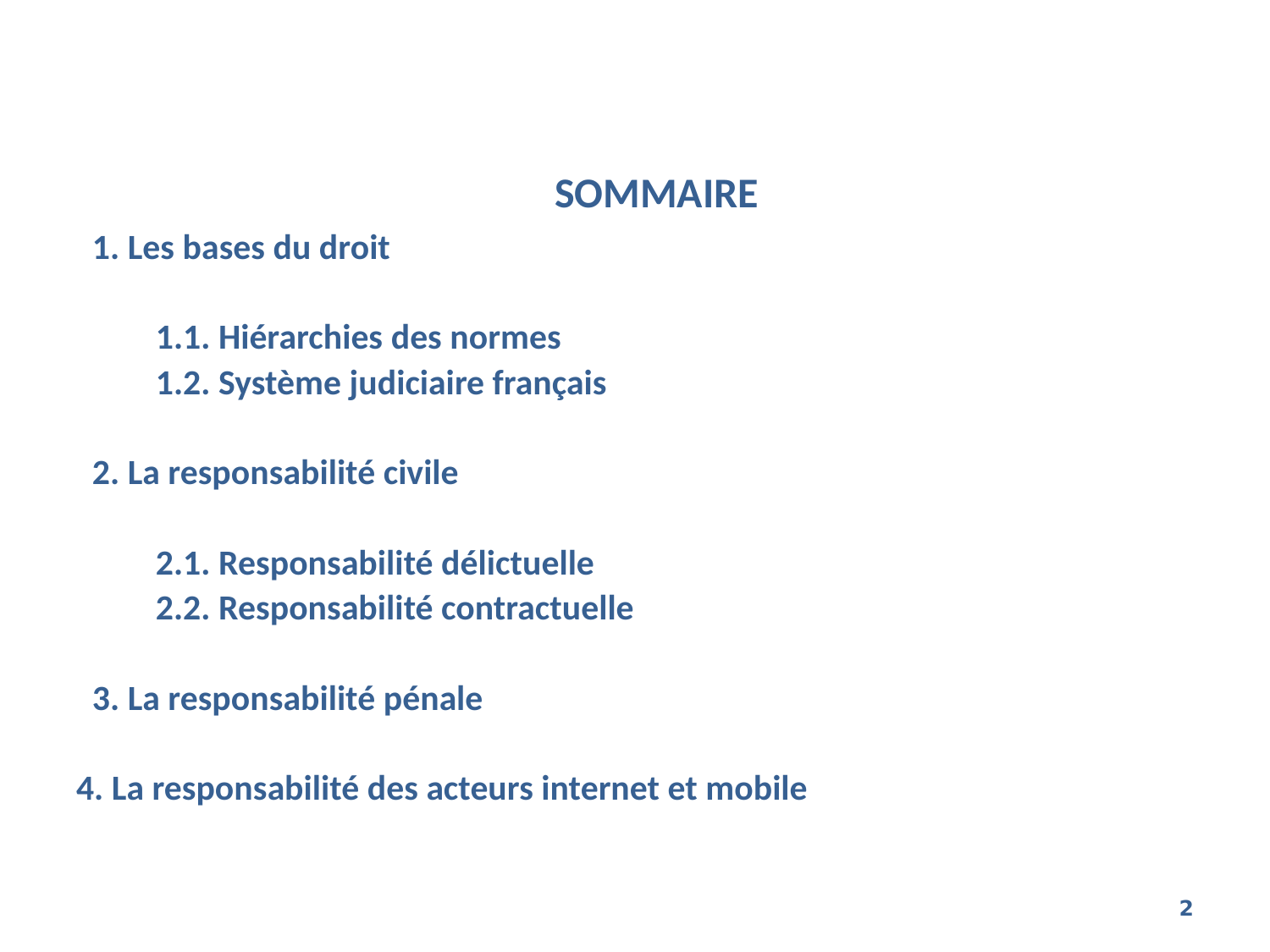

# SOMMAIRE
  1. Les bases du droit

	1.1. Hiérarchies des normes
	1.2. Système judiciaire français

  2. La responsabilité civile

	2.1. Responsabilité délictuelle
	2.2. Responsabilité contractuelle

  3. La responsabilité pénale

4. La responsabilité des acteurs internet et mobile
2